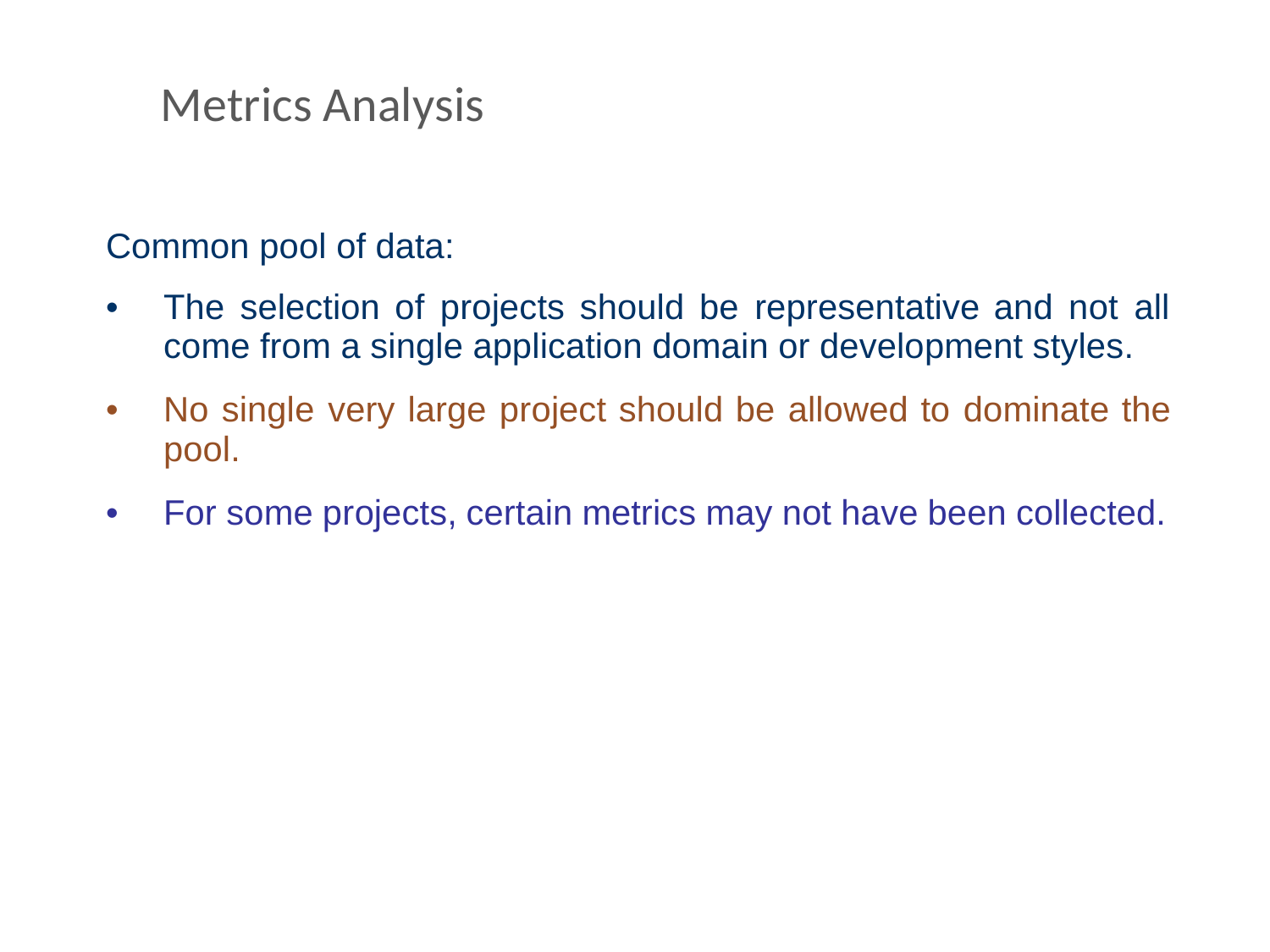

Metrics Analysis
Common pool of data:
•
The selection of projects should be representative and not all
come from a single application domain or development styles.
•
No single
pool.
very large project should be allowed to dominate the
•
For
some
projects,
certain
metrics
may
not
have
been
collected.